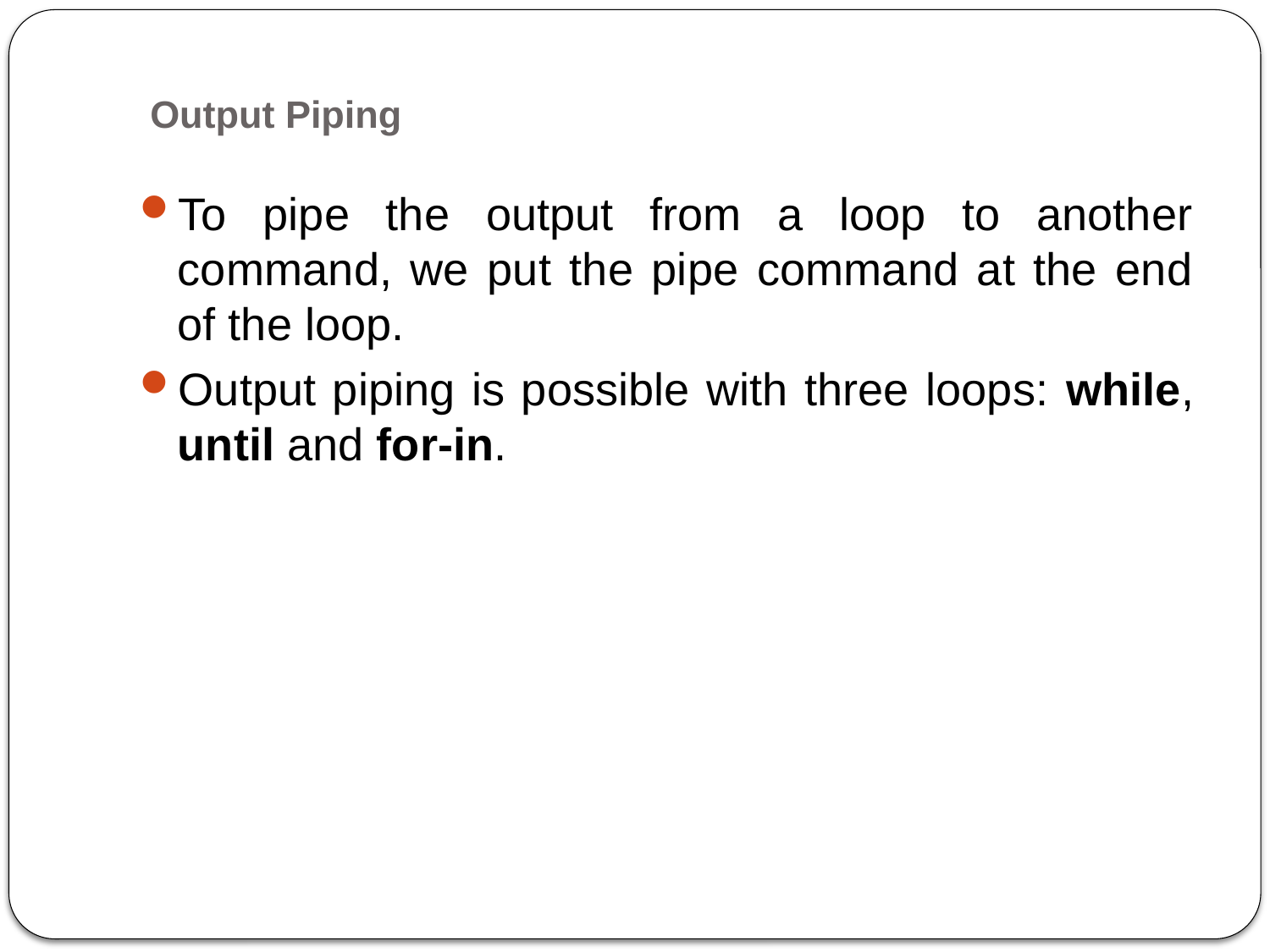

# Output Piping
To pipe the output from a loop to another command, we put the pipe command at the end of the loop.
Output piping is possible with three loops: while, until and for-in.